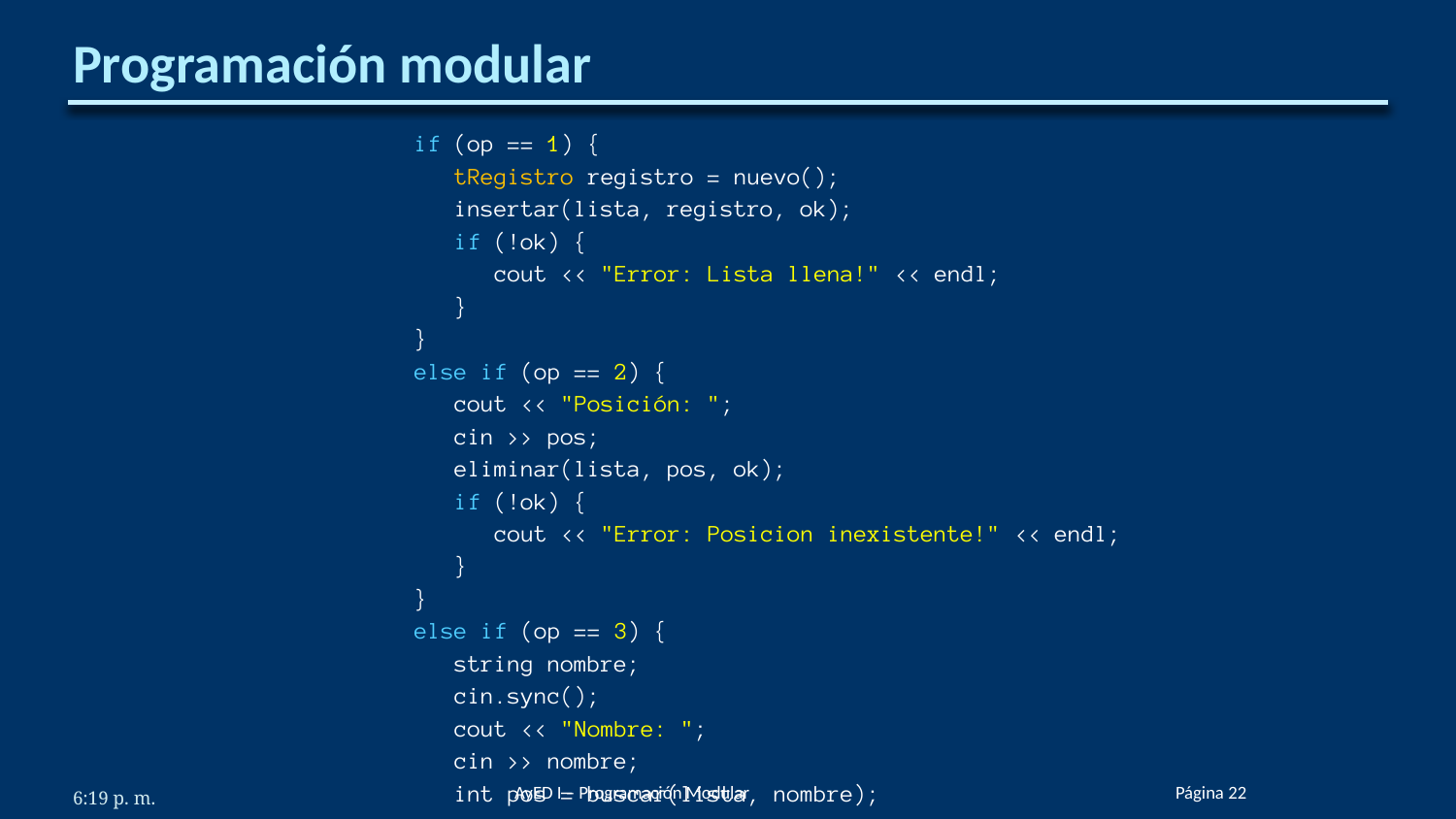

# Programación modular
         if (op == 1) {
            tRegistro registro = nuevo();
            insertar(lista, registro, ok);
            if (!ok) {
               cout << "Error: Lista llena!" << endl;
            }
         }
         else if (op == 2) {
            cout << "Posición: ";
            cin >> pos;
            eliminar(lista, pos, ok);
            if (!ok) {
               cout << "Error: Posicion inexistente!" << endl;
            }
         }
         else if (op == 3) {
            string nombre;
            cin.sync();
            cout << "Nombre: ";
            cin >> nombre;
            int pos = buscar(lista, nombre);
            ...
AyED I – Programación Modular
Página 22
6:19 p. m.